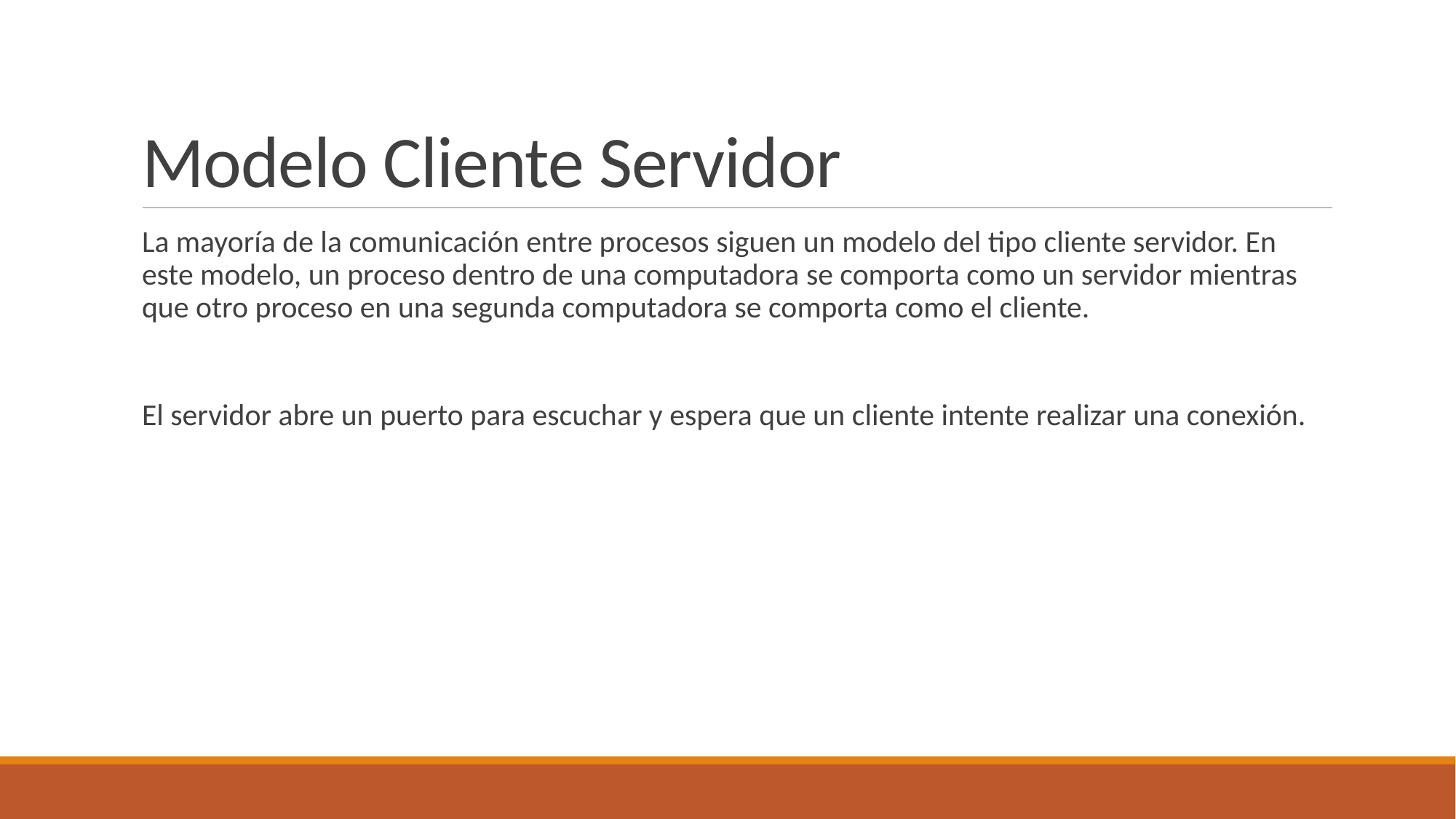

# Modelo Cliente Servidor
La mayoría de la comunicación entre procesos siguen un modelo del tipo cliente servidor. En este modelo, un proceso dentro de una computadora se comporta como un servidor mientras que otro proceso en una segunda computadora se comporta como el cliente.

El servidor abre un puerto para escuchar y espera que un cliente intente realizar una conexión.